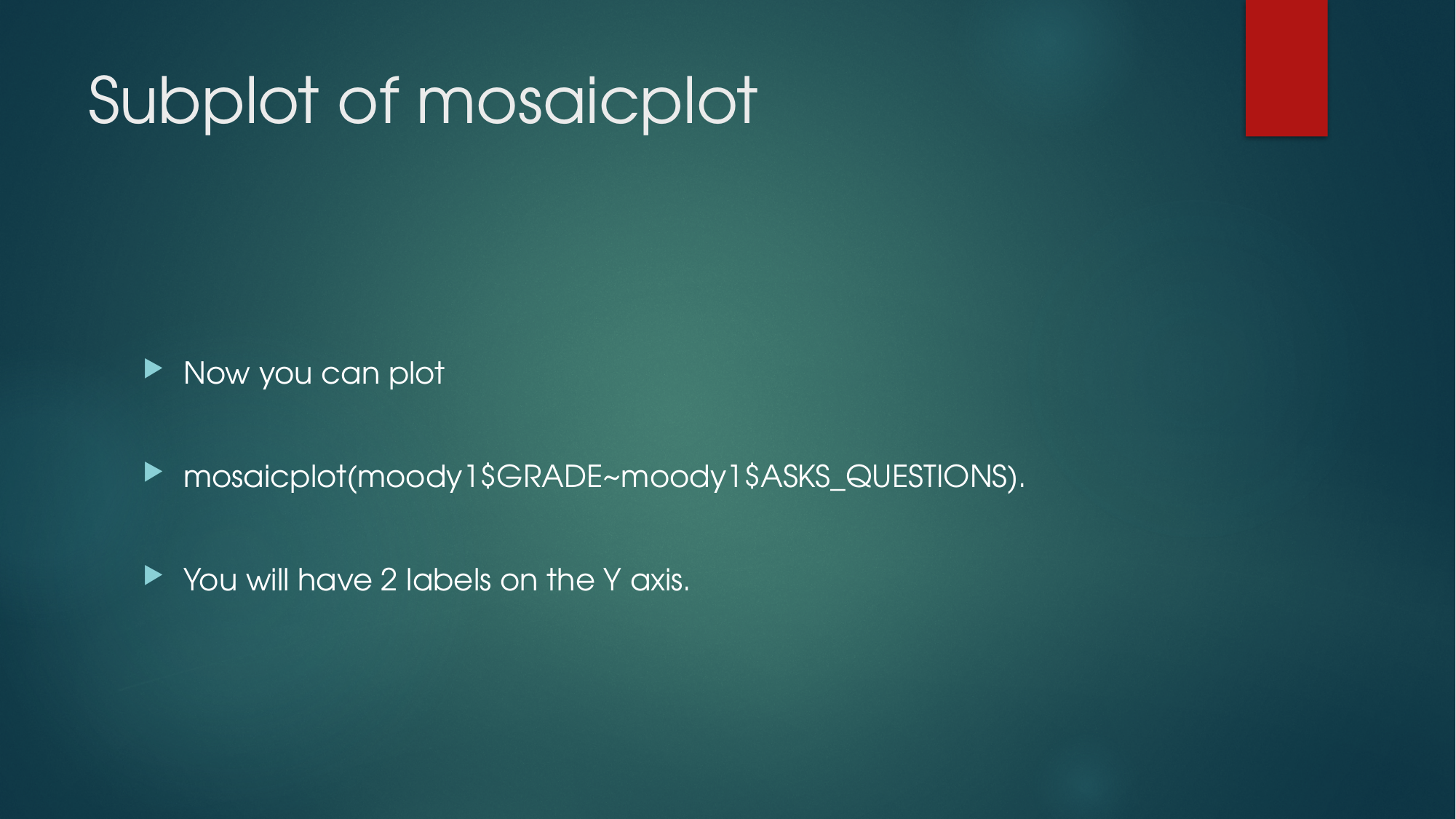

# Subplot of mosaicplot

Now you can plot

mosaicplot(moody1$GRADE~moody1$ASKS_QUESTIONS).

You will have 2 labels on the Y axis.